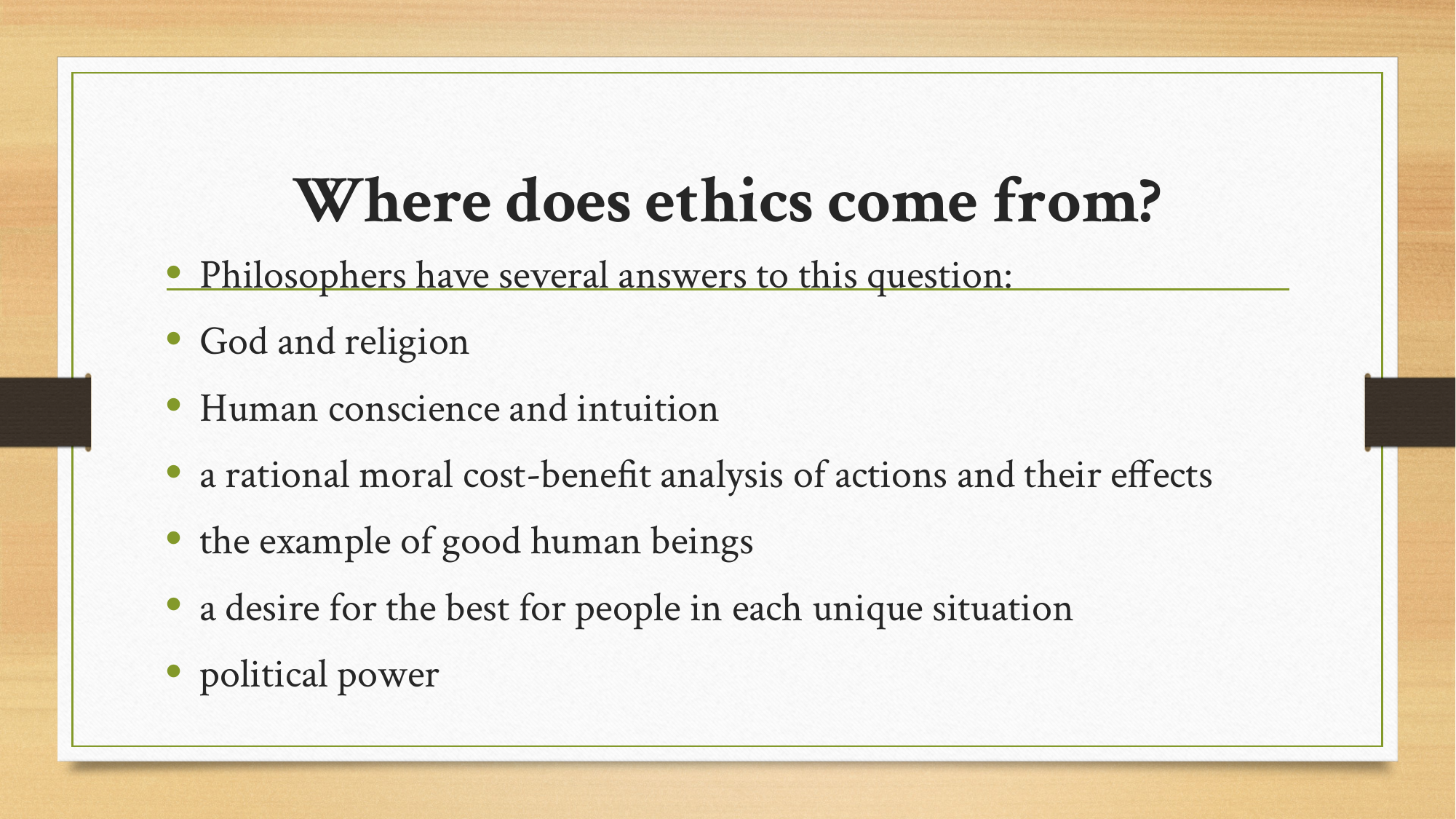

# Where does ethics come from?
Philosophers have several answers to this question:
God and religion
Human conscience and intuition
a rational moral cost-benefit analysis of actions and their effects
the example of good human beings
a desire for the best for people in each unique situation
political power